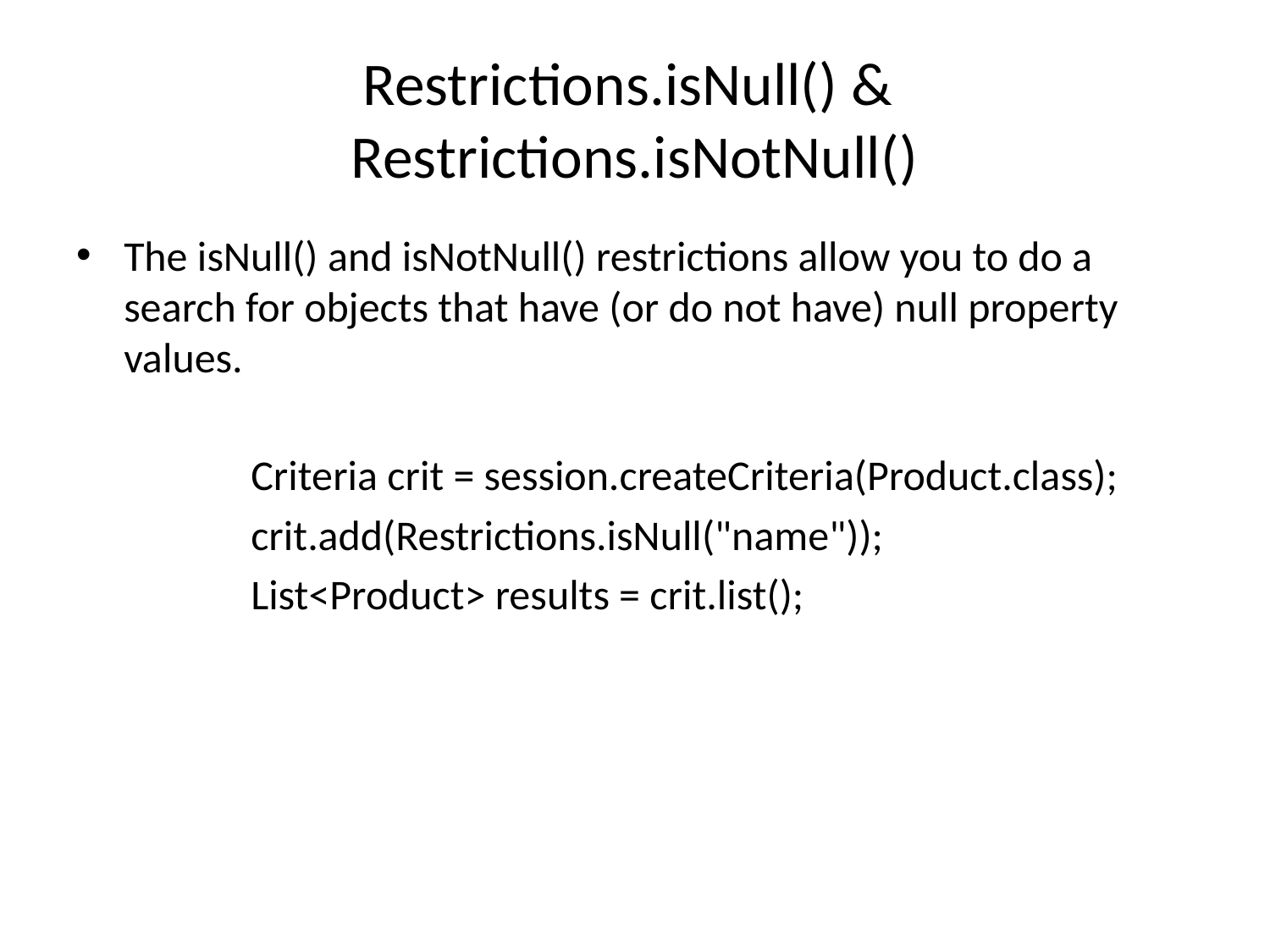

# Restrictions.isNull() &  Restrictions.isNotNull()
The isNull() and isNotNull() restrictions allow you to do a search for objects that have (or do not have) null property values.

		Criteria crit = session.createCriteria(Product.class);
		crit.add(Restrictions.isNull("name"));
		List<Product> results = crit.list();